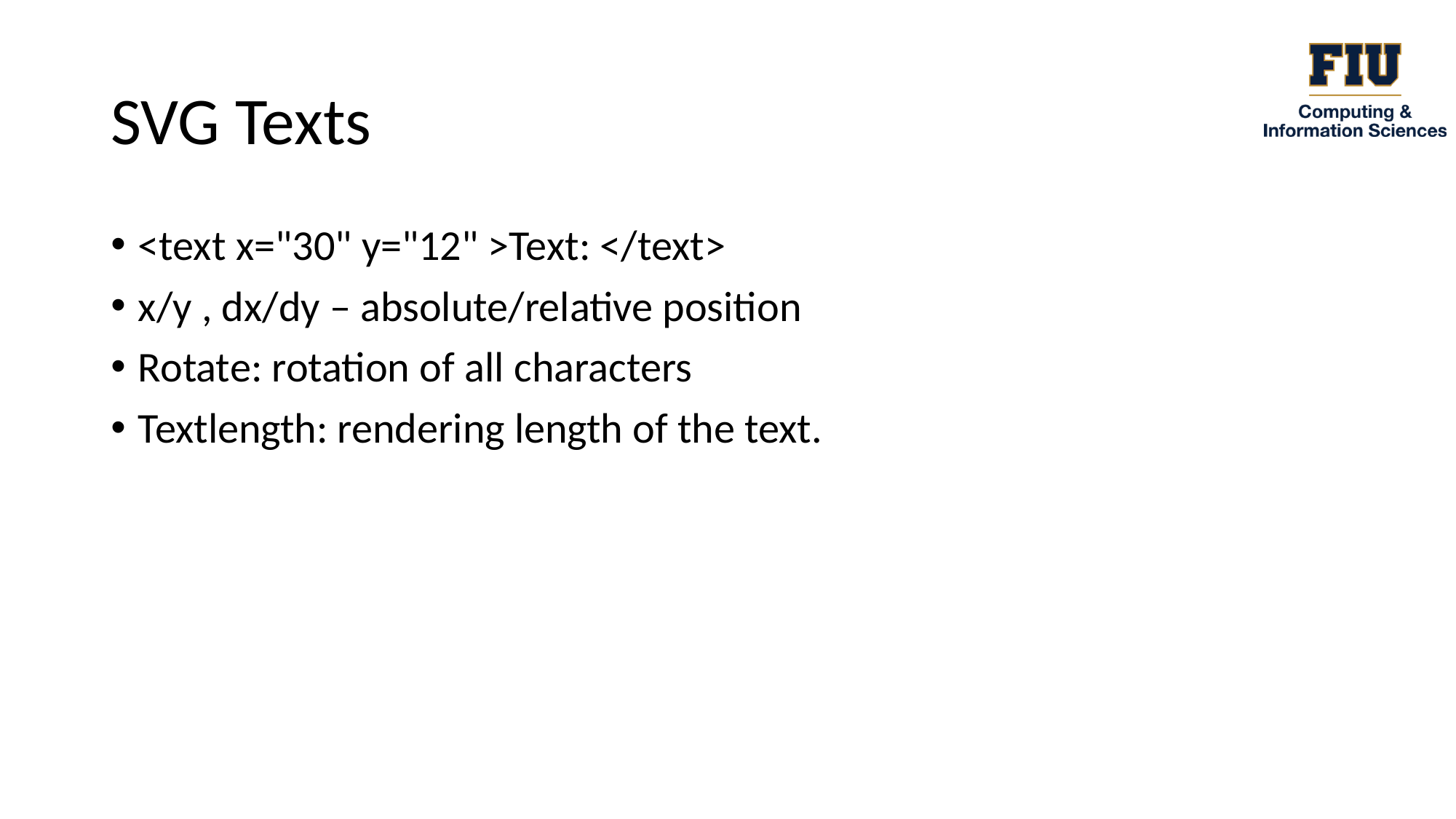

# SVG Texts
<text x="30" y="12" >Text: </text>
x/y , dx/dy – absolute/relative position
Rotate: rotation of all characters
Textlength: rendering length of the text.